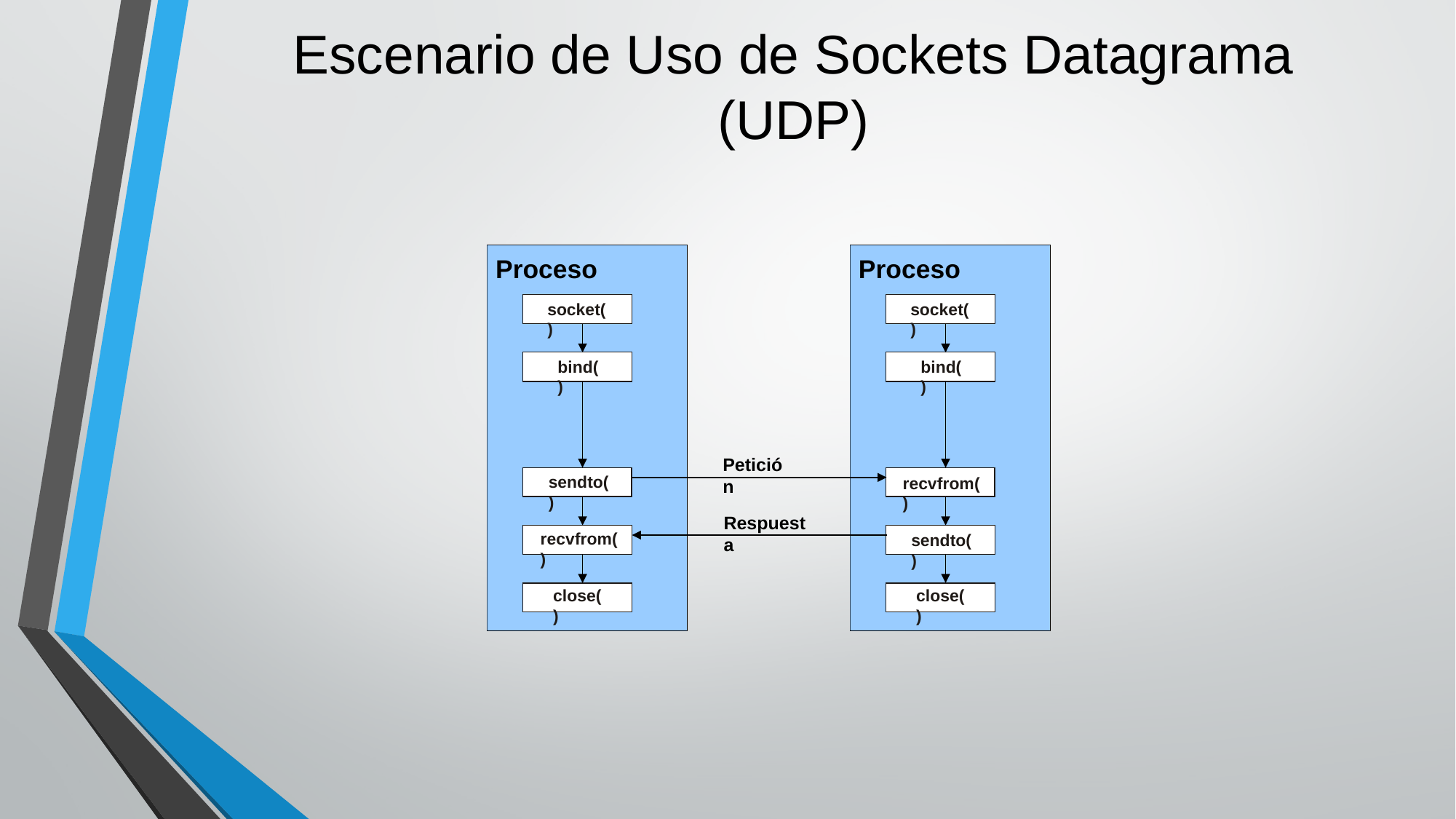

# Escenario de Uso de Sockets Datagrama (UDP)

Proceso
Proceso

socket()
socket()

bind()
bind()
Petición

sendto()
recvfrom()
Respuesta

recvfrom()
sendto()

close()
close()